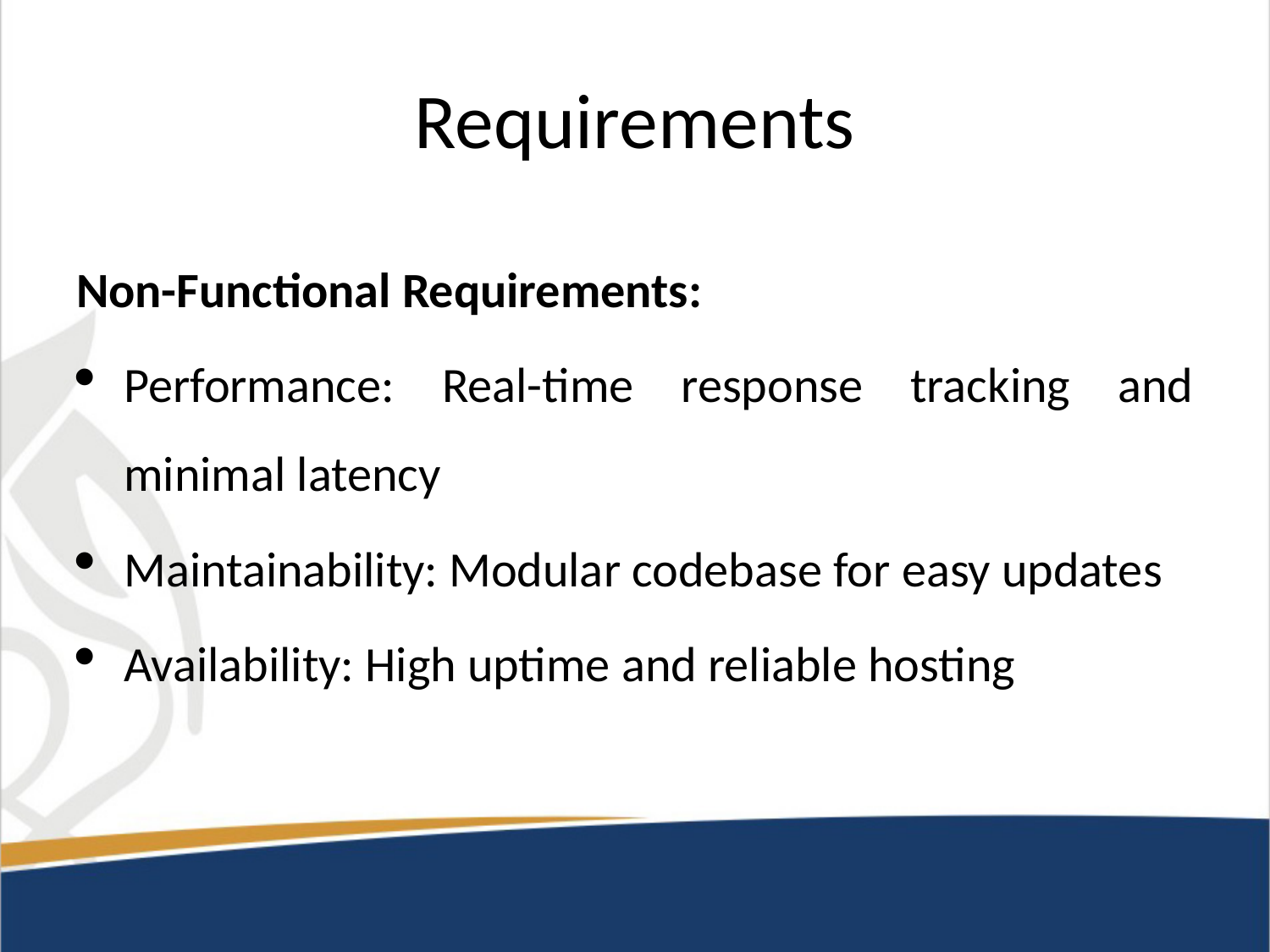

# Requirements
Non-Functional Requirements:
Performance: Real-time response tracking and minimal latency
Maintainability: Modular codebase for easy updates
Availability: High uptime and reliable hosting